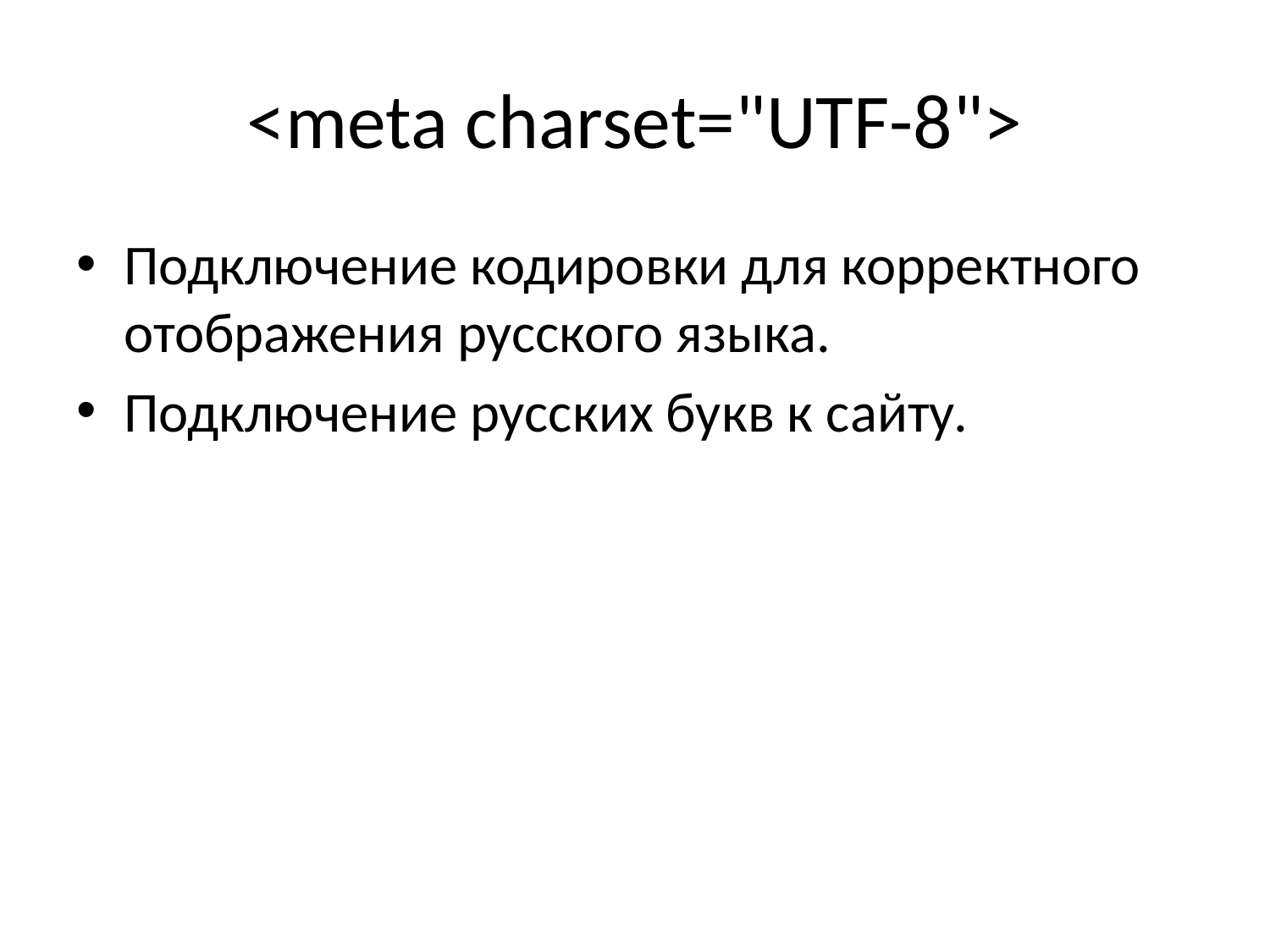

# <meta charset="UTF-8">
Подключение кодировки для корректного отображения русского языка.
Подключение русских букв к сайту.